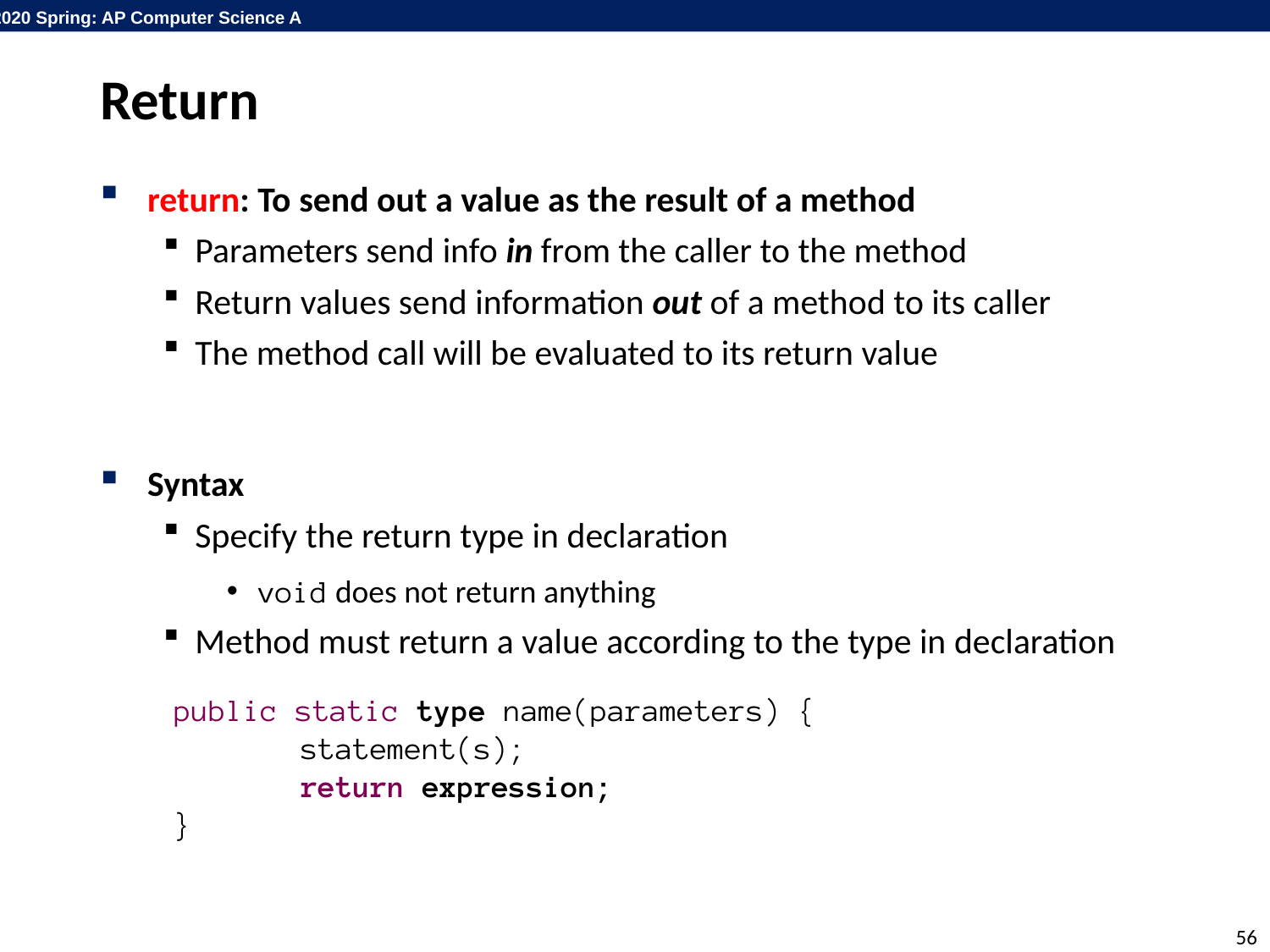

# Return
return: To send out a value as the result of a method
Parameters send info in from the caller to the method
Return values send information out of a method to its caller
The method call will be evaluated to its return value

Syntax
Specify the return type in declaration
void does not return anything
Method must return a value according to the type in declaration

public static type name(parameters) {
	statement(s);
	return expression;
}
56